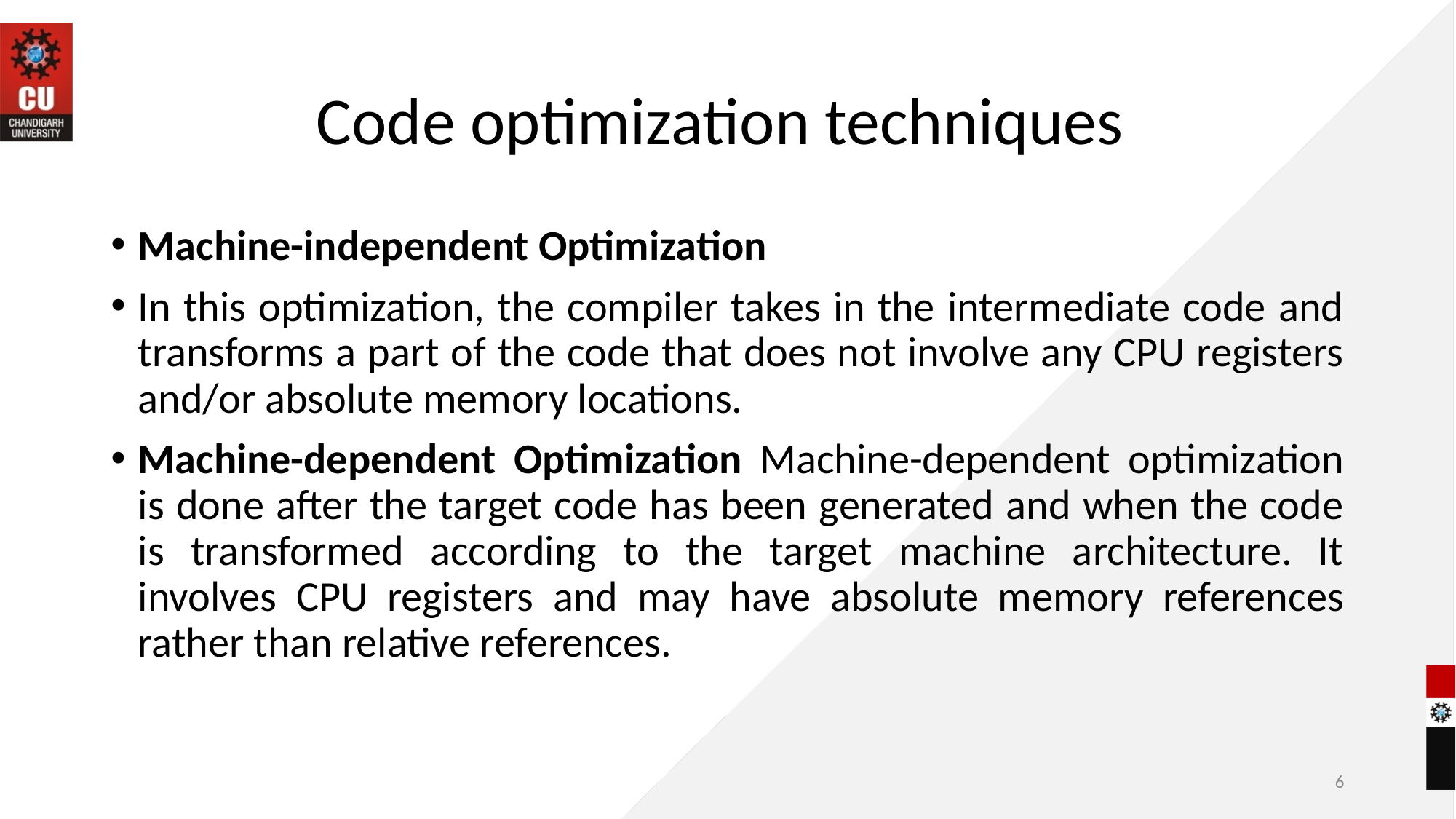

# Code optimization techniques
Machine-independent Optimization
In this optimization, the compiler takes in the intermediate code and transforms a part of the code that does not involve any CPU registers and/or absolute memory locations.
Machine-dependent Optimization Machine-dependent optimization is done after the target code has been generated and when the code is transformed according to the target machine architecture. It involves CPU registers and may have absolute memory references rather than relative references.
6